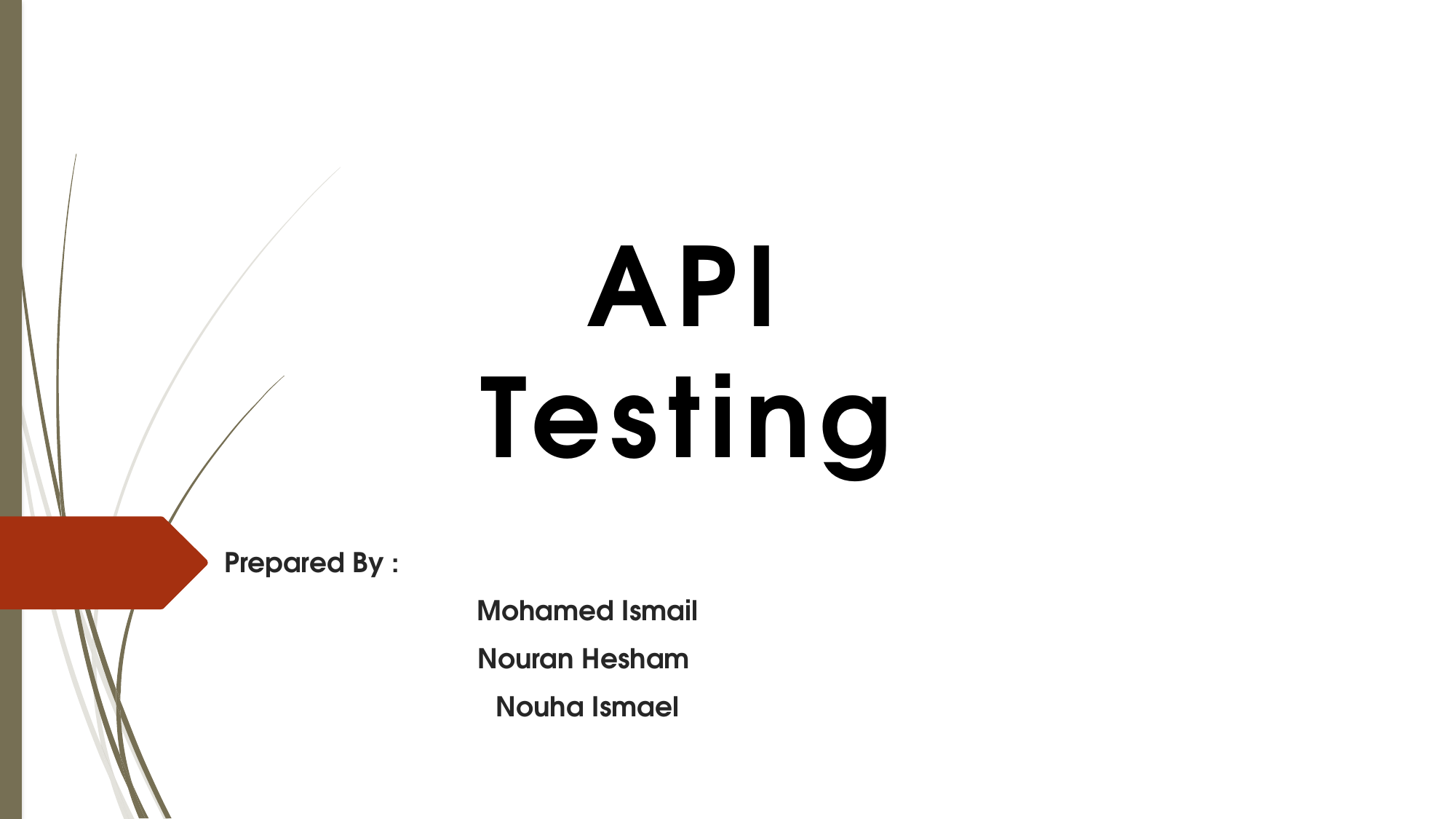

# API Testing
Prepared By :
Mohamed Ismail
Nouran Hesham
Nouha Ismael